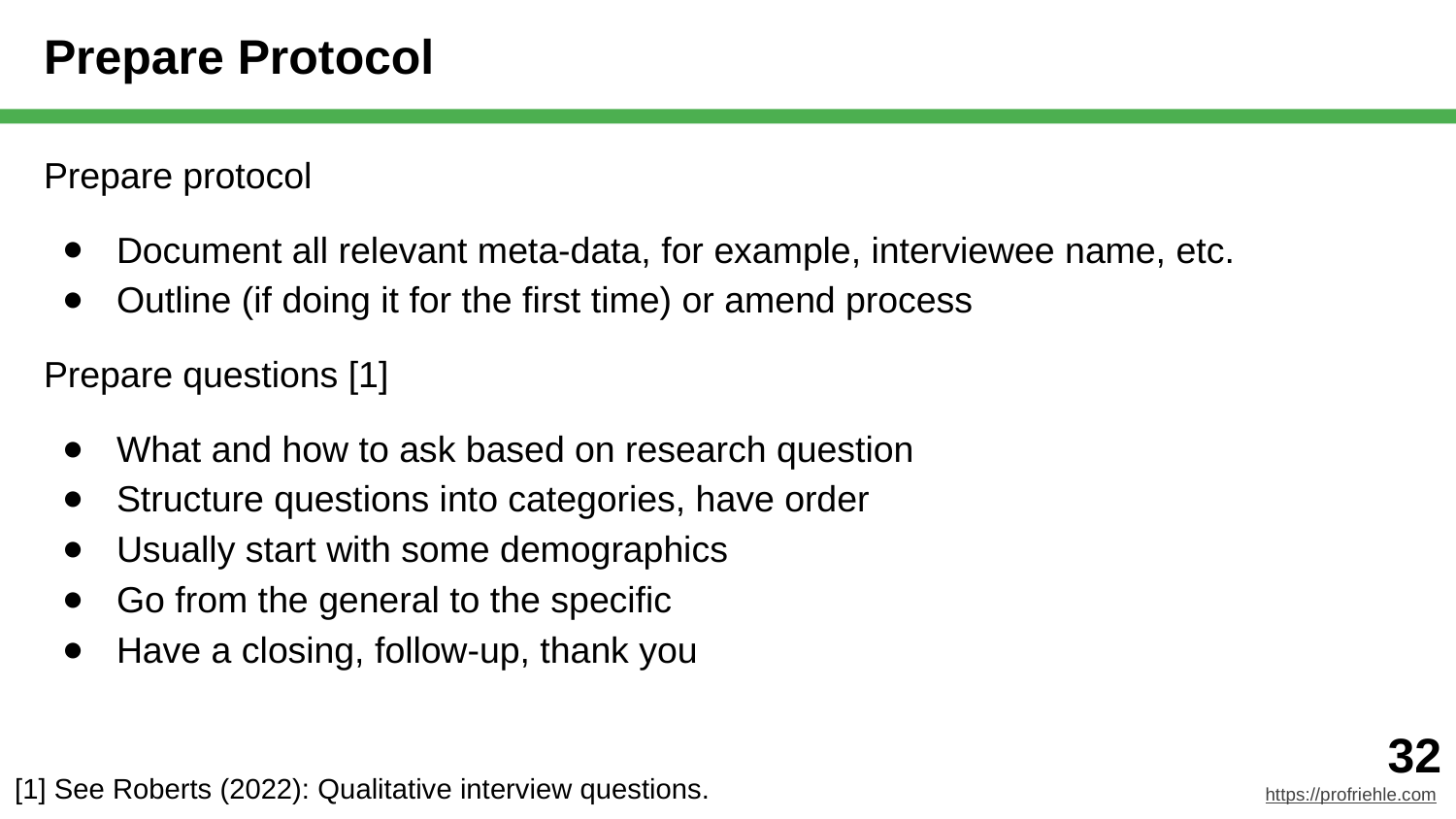

# Prepare Protocol
Prepare protocol
Document all relevant meta-data, for example, interviewee name, etc.
Outline (if doing it for the first time) or amend process
Prepare questions [1]
What and how to ask based on research question
Structure questions into categories, have order
Usually start with some demographics
Go from the general to the specific
Have a closing, follow-up, thank you

[1] See Roberts (2022): Qualitative interview questions.
32
https://profriehle.com